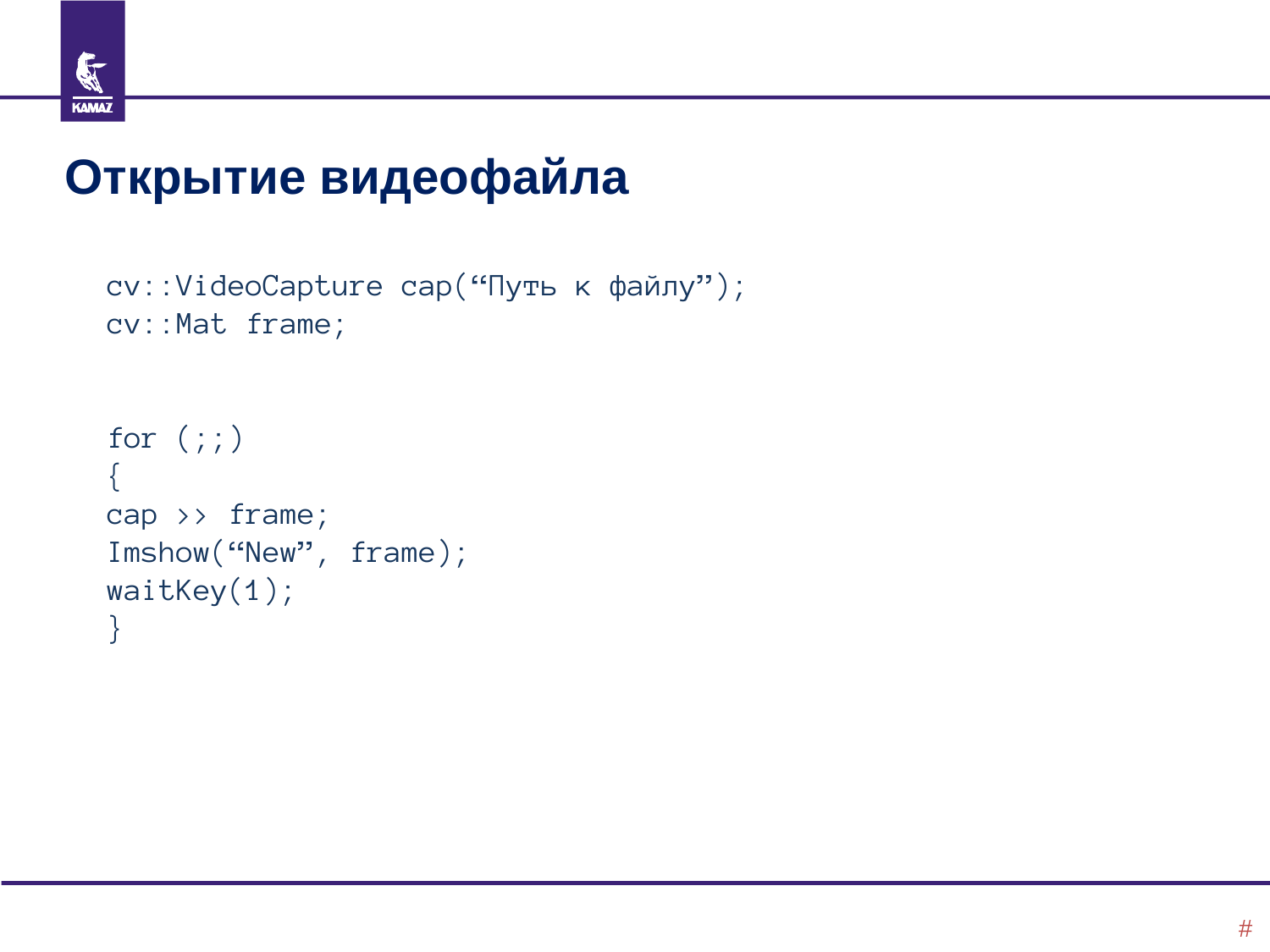

Открытие видеофайла
cv::VideoCapture cap(“Путь к файлу”);
cv::Mat frame;

for (;;)
{
cap >> frame;
Imshow(“New”, frame);
waitKey(1);
}
#